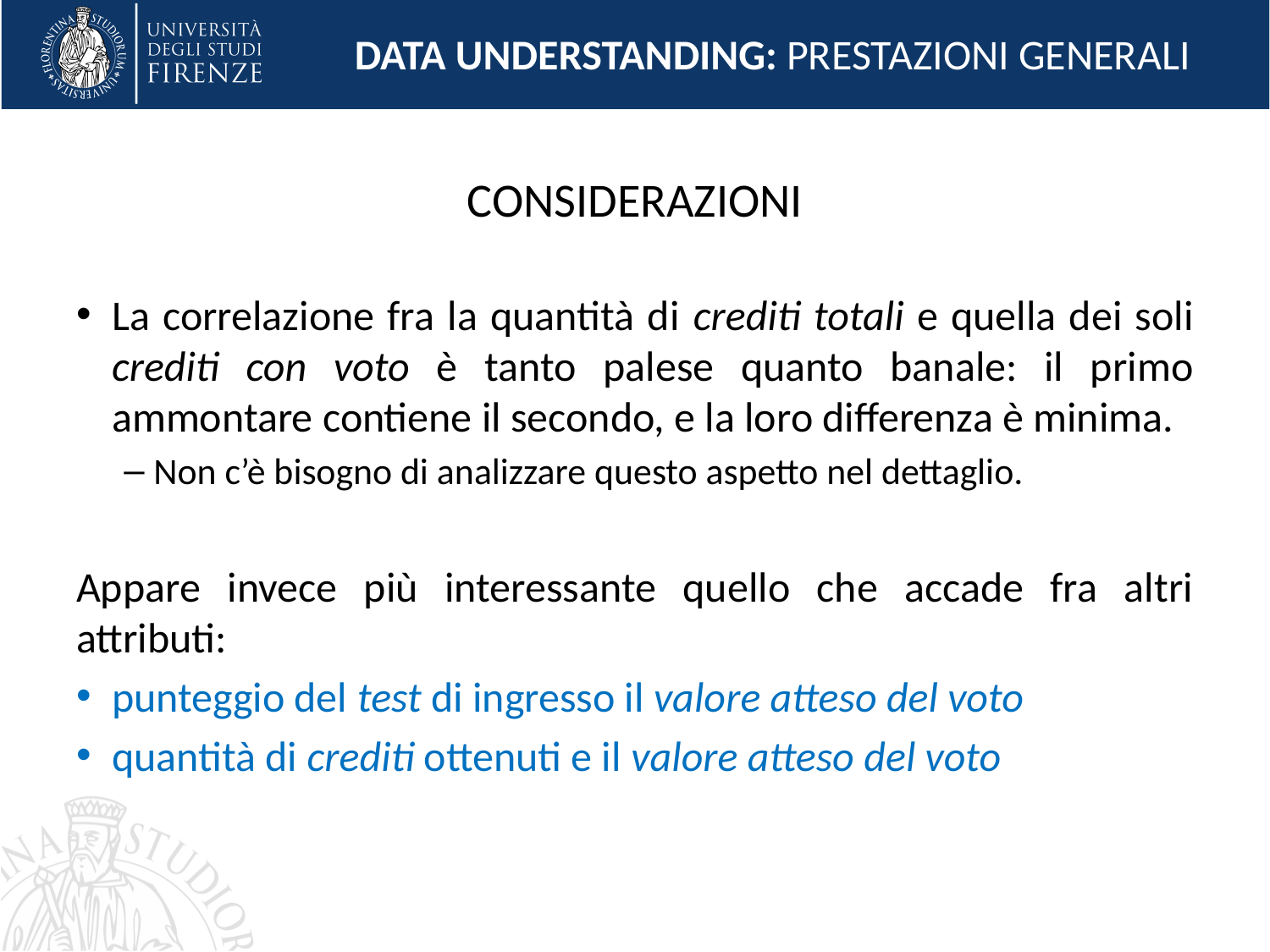

DATA UNDERSTANDING: PRESTAZIONI GENERALI
# CONSIDERAZIONI
La correlazione fra la quantità di crediti totali e quella dei soli crediti con voto è tanto palese quanto banale: il primo ammontare contiene il secondo, e la loro differenza è minima.
Non c’è bisogno di analizzare questo aspetto nel dettaglio.

Appare invece più interessante quello che accade fra altri attributi:
punteggio del test di ingresso il valore atteso del voto
quantità di crediti ottenuti e il valore atteso del voto